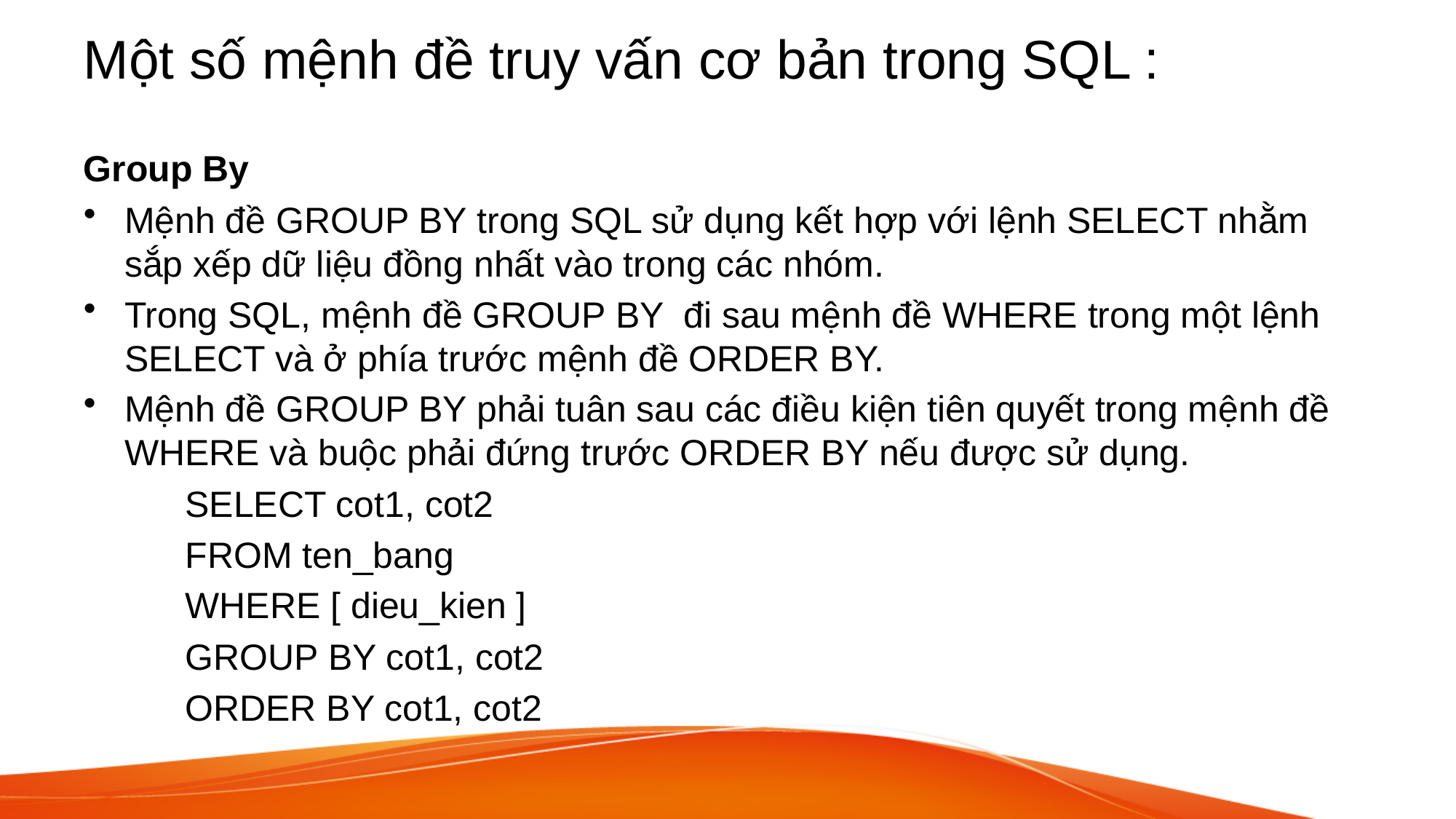

# Một số mệnh đề truy vấn cơ bản trong SQL :
Group By
Mệnh đề GROUP BY trong SQL sử dụng kết hợp với lệnh SELECT nhằm sắp xếp dữ liệu đồng nhất vào trong các nhóm.
Trong SQL, mệnh đề GROUP BY  đi sau mệnh đề WHERE trong một lệnh SELECT và ở phía trước mệnh đề ORDER BY.
Mệnh đề GROUP BY phải tuân sau các điều kiện tiên quyết trong mệnh đề WHERE và buộc phải đứng trước ORDER BY nếu được sử dụng.
          SELECT cot1, cot2
          FROM ten_bang
          WHERE [ dieu_kien ]
          GROUP BY cot1, cot2
          ORDER BY cot1, cot2